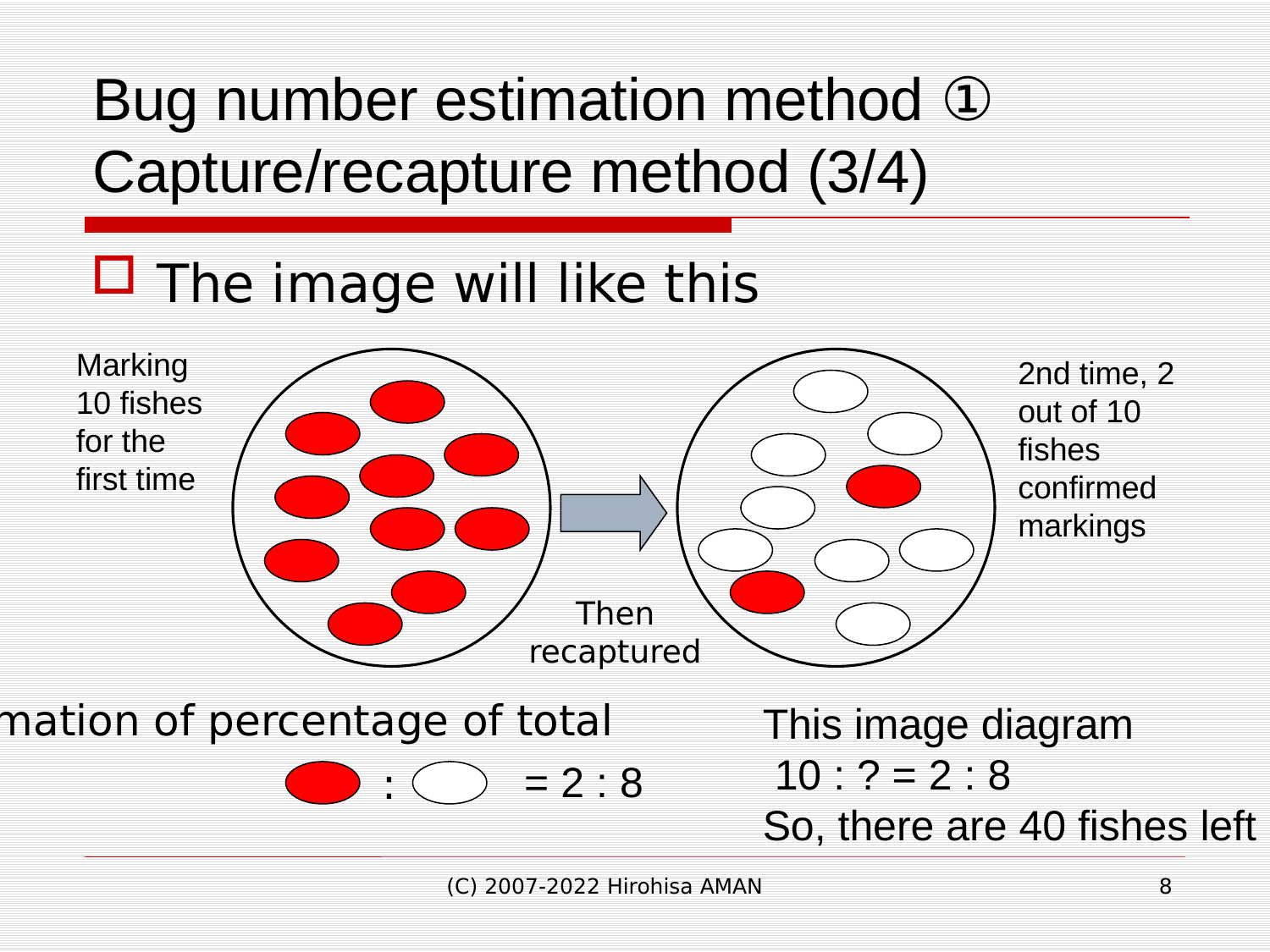

# Bug number estimation method ① Capture/recapture method (3/4)
The image will like this
Marking 10 fishes for the first time
2nd time, 2 out of 10 fishes confirmed markings

Then recaptured

Estimation of percentage of total
This image diagram
 10 : ? = 2 : 8
So, there are 40 fishes left
= 2 : 8
:

(C) 2007-2022 Hirohisa AMAN
8